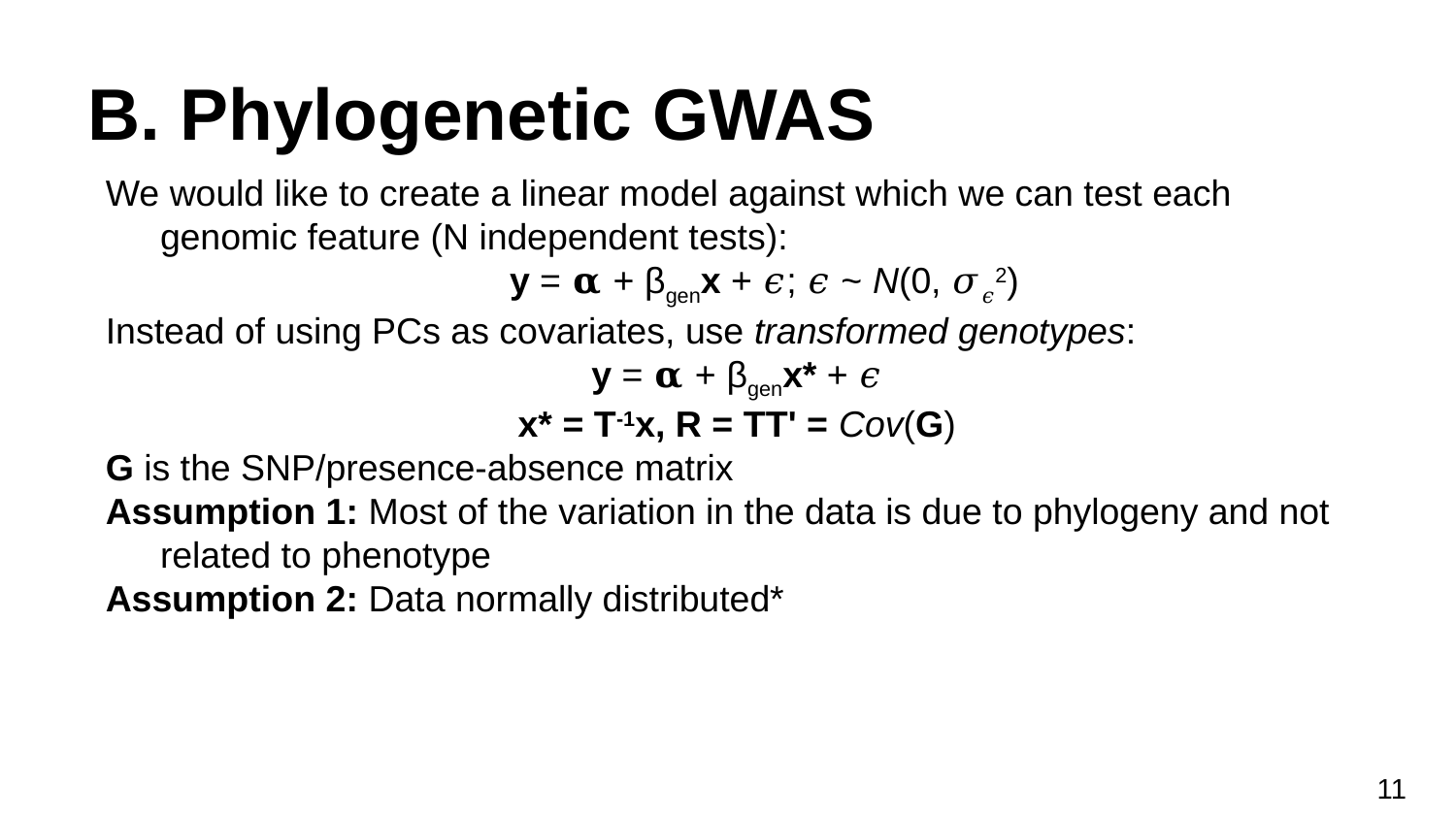

# B. Phylogenetic GWAS
We would like to create a linear model against which we can test each genomic feature (N independent tests):
	y = 𝛂 + βgenx + 𝜖; 𝜖 ~ N(0, 𝜎𝜖2)
Instead of using PCs as covariates, use transformed genotypes:
y = 𝛂 + βgenx* + 𝜖
x* = T-1x, R = TTʹ = Cov(G)
G is the SNP/presence-absence matrix
Assumption 1: Most of the variation in the data is due to phylogeny and not related to phenotype
Assumption 2: Data normally distributed*
11